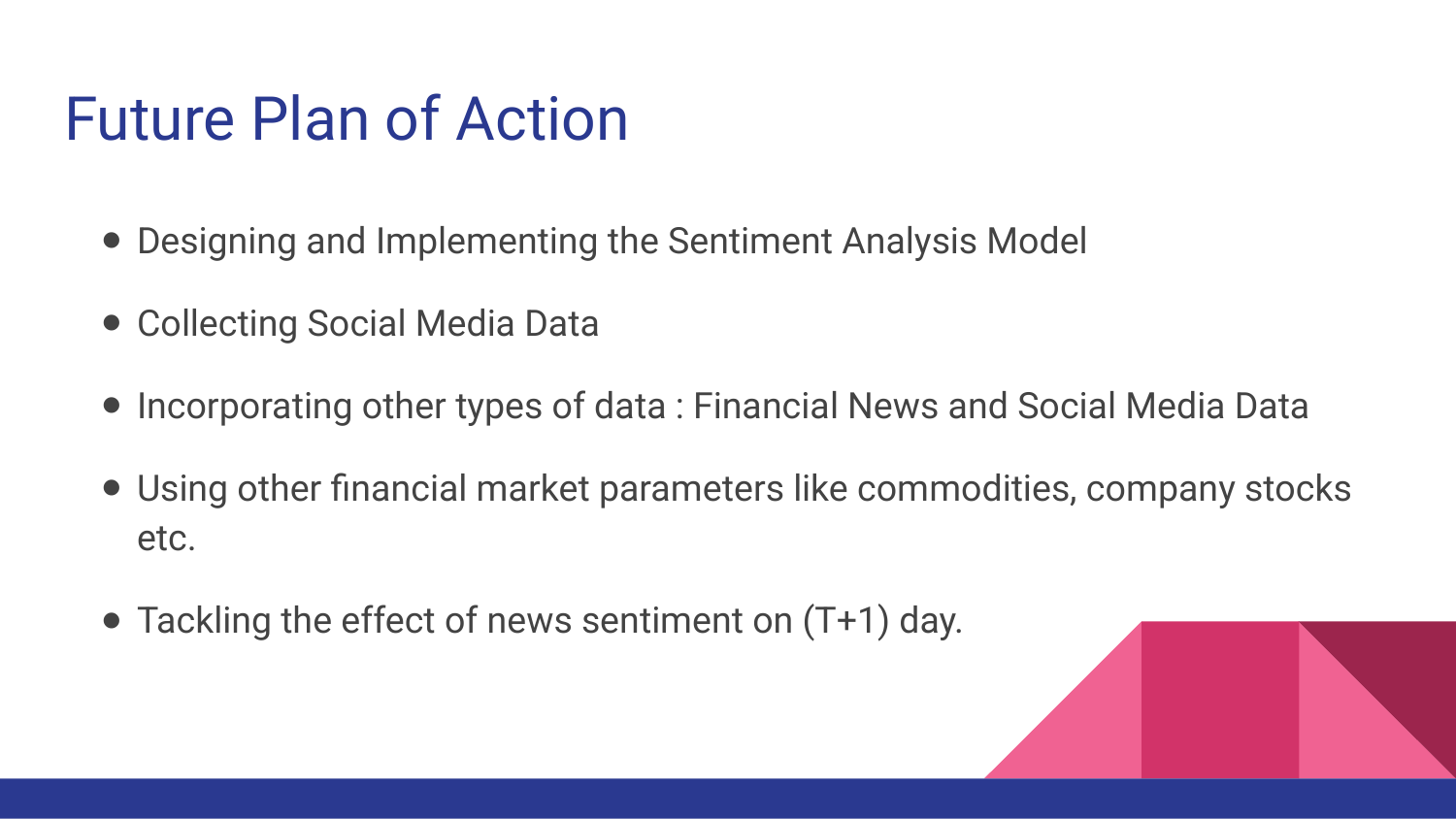

# Future Plan of Action
Designing and Implementing the Sentiment Analysis Model
Collecting Social Media Data
Incorporating other types of data : Financial News and Social Media Data
Using other financial market parameters like commodities, company stocks etc.
Tackling the effect of news sentiment on (T+1) day.